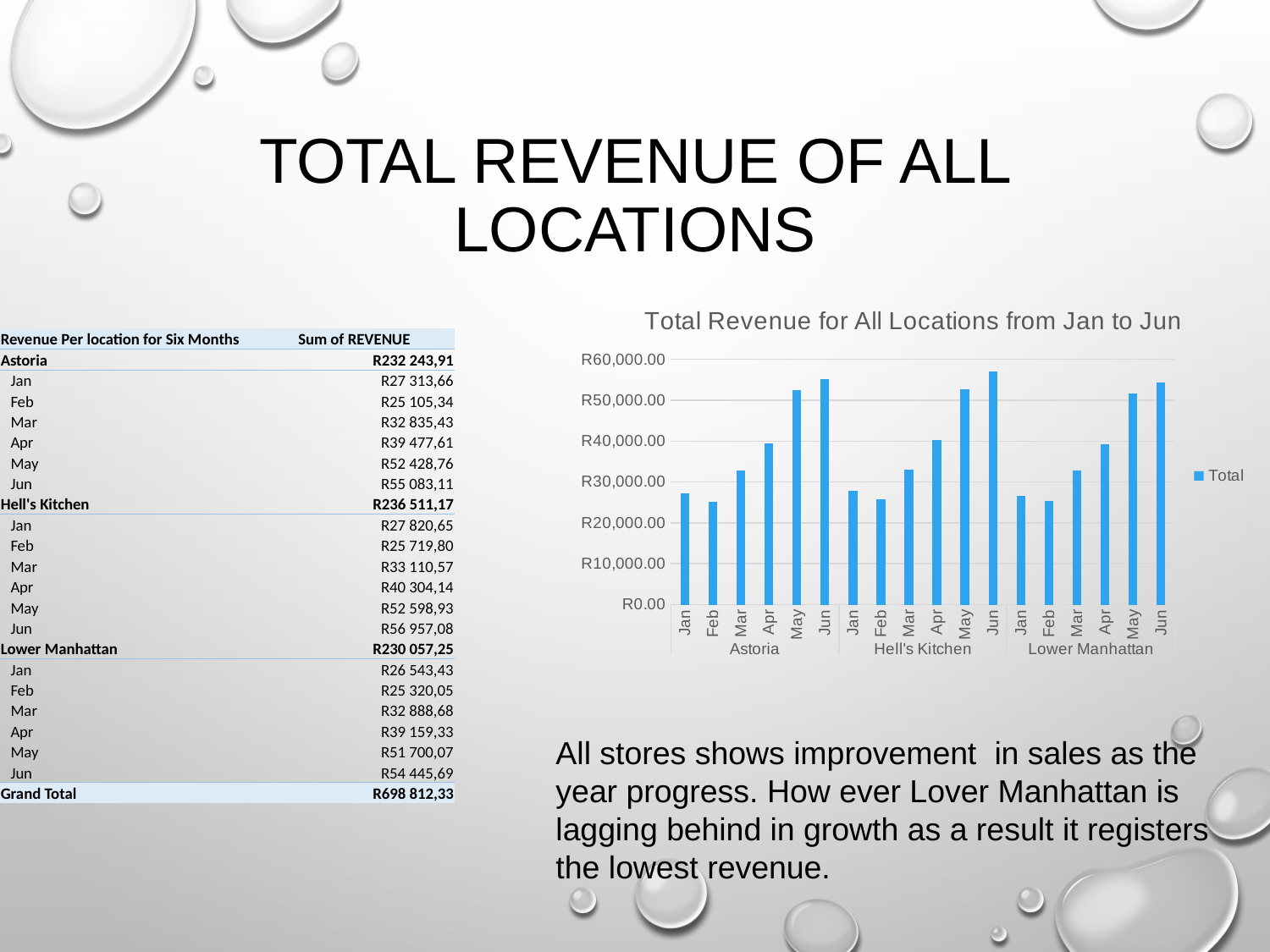

# Total revenue of all locations

### Chart: Total Revenue for All Locations from Jan to Jun

| Category | Total |
|---|---|
| Jan | 27313.659999999978 |
| Feb | 25105.33999999966 |
| Mar | 32835.43000000036 |
| Apr | 39477.60999999973 |
| May | 52428.75999999964 |
| Jun | 55083.10999999973 |
| Jan | 27820.649999999914 |
| Feb | 25719.79999999952 |
| Mar | 33110.57000000043 |
| Apr | 40304.13999999993 |
| May | 52598.9299999999 |
| Jun | 56957.079999999994 |
| Jan | 26543.42999999982 |
| Feb | 25320.049999999817 |
| Mar | 32888.68000000035 |
| Apr | 39159.32999999992 |
| May | 51700.06999999978 |
| Jun | 54445.689999999704 |
| Revenue Per location for Six Months | Sum of REVENUE |
| --- | --- |
| Astoria | R232 243,91 |
| Jan | R27 313,66 |
| Feb | R25 105,34 |
| Mar | R32 835,43 |
| Apr | R39 477,61 |
| May | R52 428,76 |
| Jun | R55 083,11 |
| Hell's Kitchen | R236 511,17 |
| Jan | R27 820,65 |
| Feb | R25 719,80 |
| Mar | R33 110,57 |
| Apr | R40 304,14 |
| May | R52 598,93 |
| Jun | R56 957,08 |
| Lower Manhattan | R230 057,25 |
| Jan | R26 543,43 |
| Feb | R25 320,05 |
| Mar | R32 888,68 |
| Apr | R39 159,33 |
| May | R51 700,07 |
| Jun | R54 445,69 |
| Grand Total | R698 812,33 |
All stores shows improvement  in sales as the year progress. How ever Lover Manhattan is lagging behind in growth as a result it registers the lowest revenue.